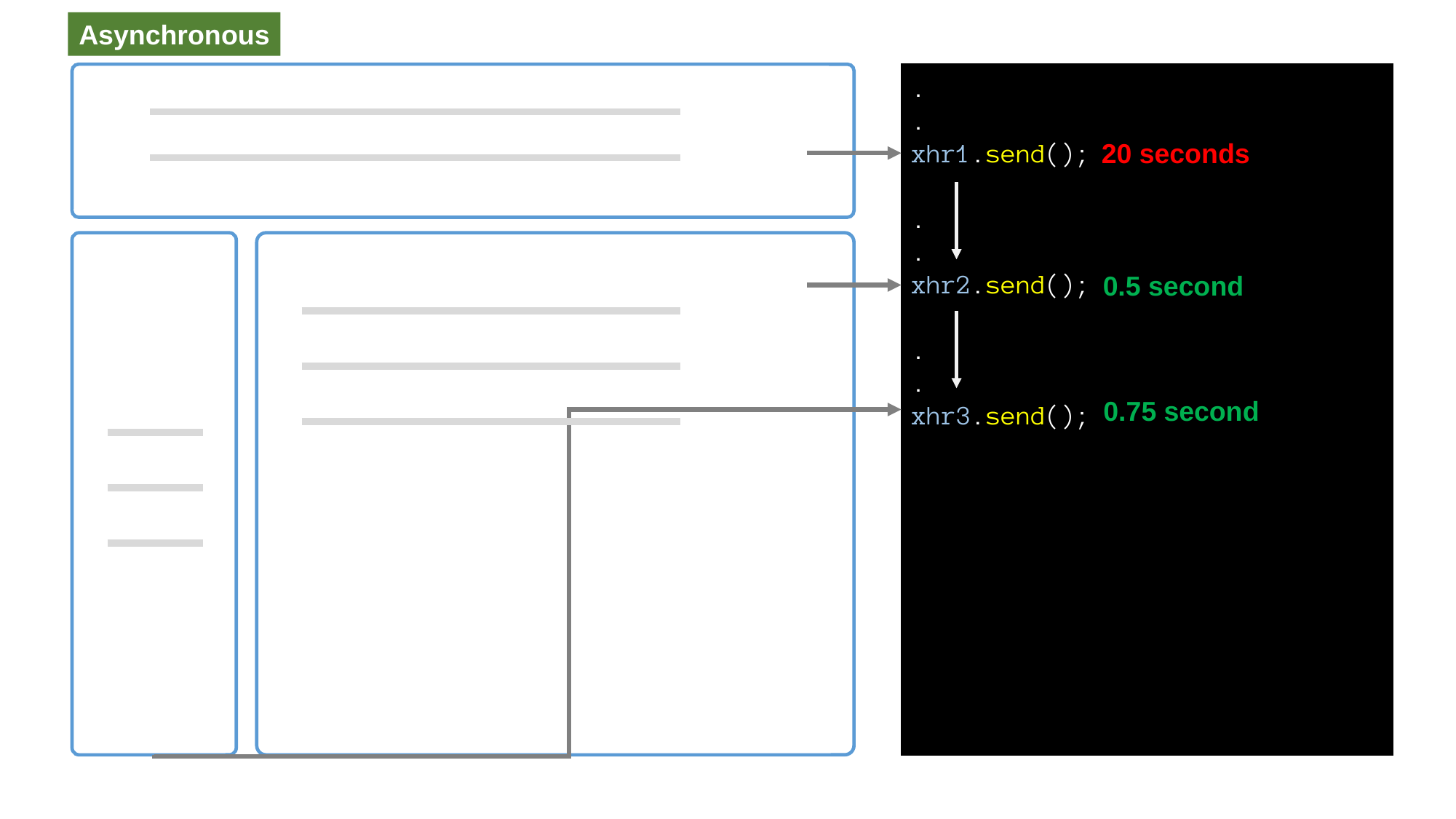

Asynchronous

.
.
xhr1.send();

.
.
xhr2.send();

.
.
xhr3.send();

20 seconds

0.5 second
0.75 second